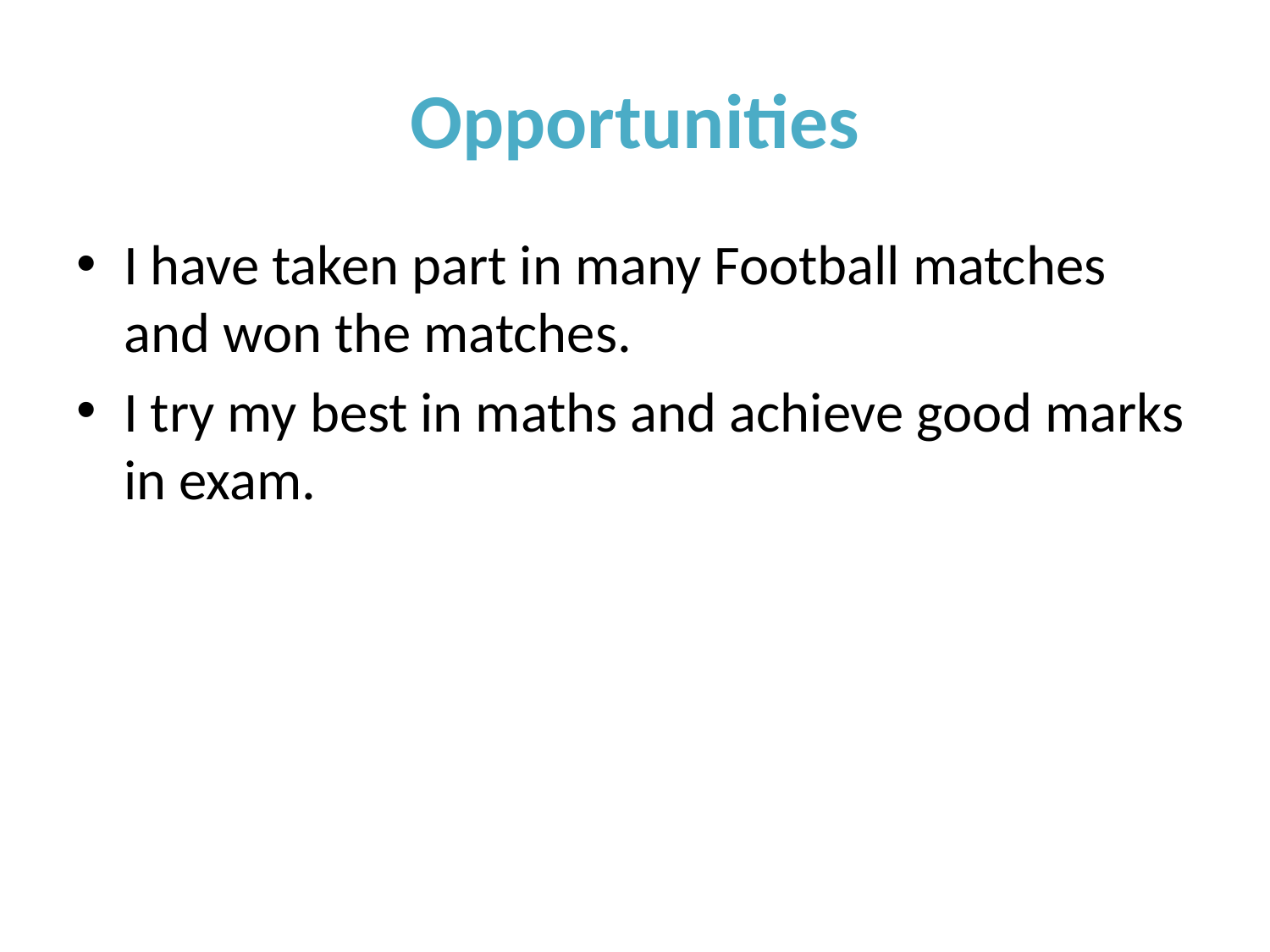

# Opportunities
I have taken part in many Football matches and won the matches.
I try my best in maths and achieve good marks in exam.